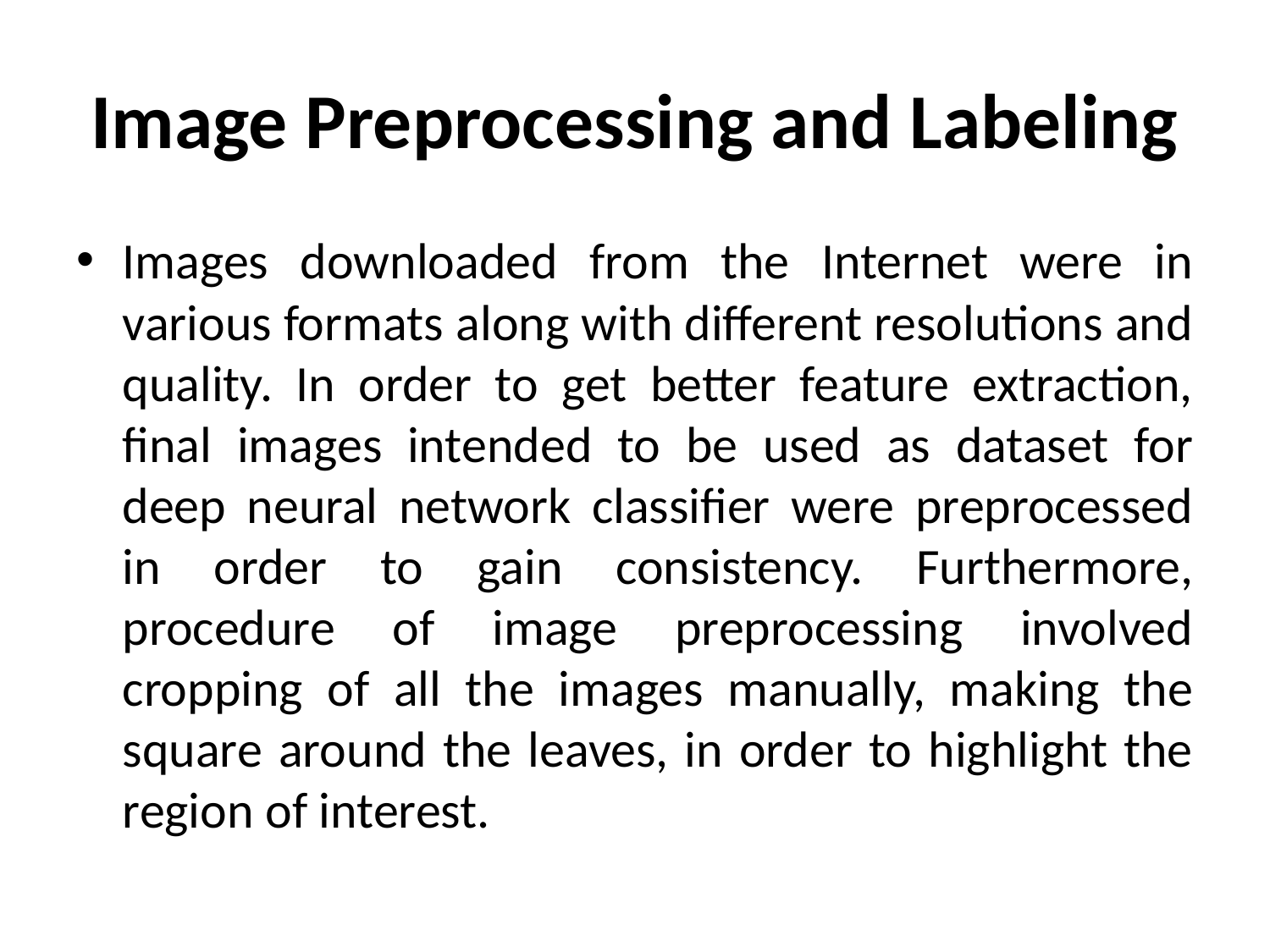

# Image Preprocessing and Labeling
Images downloaded from the Internet were in various formats along with different resolutions and quality. In order to get better feature extraction, final images intended to be used as dataset for deep neural network classifier were preprocessed in order to gain consistency. Furthermore, procedure of image preprocessing involved cropping of all the images manually, making the square around the leaves, in order to highlight the region of interest.